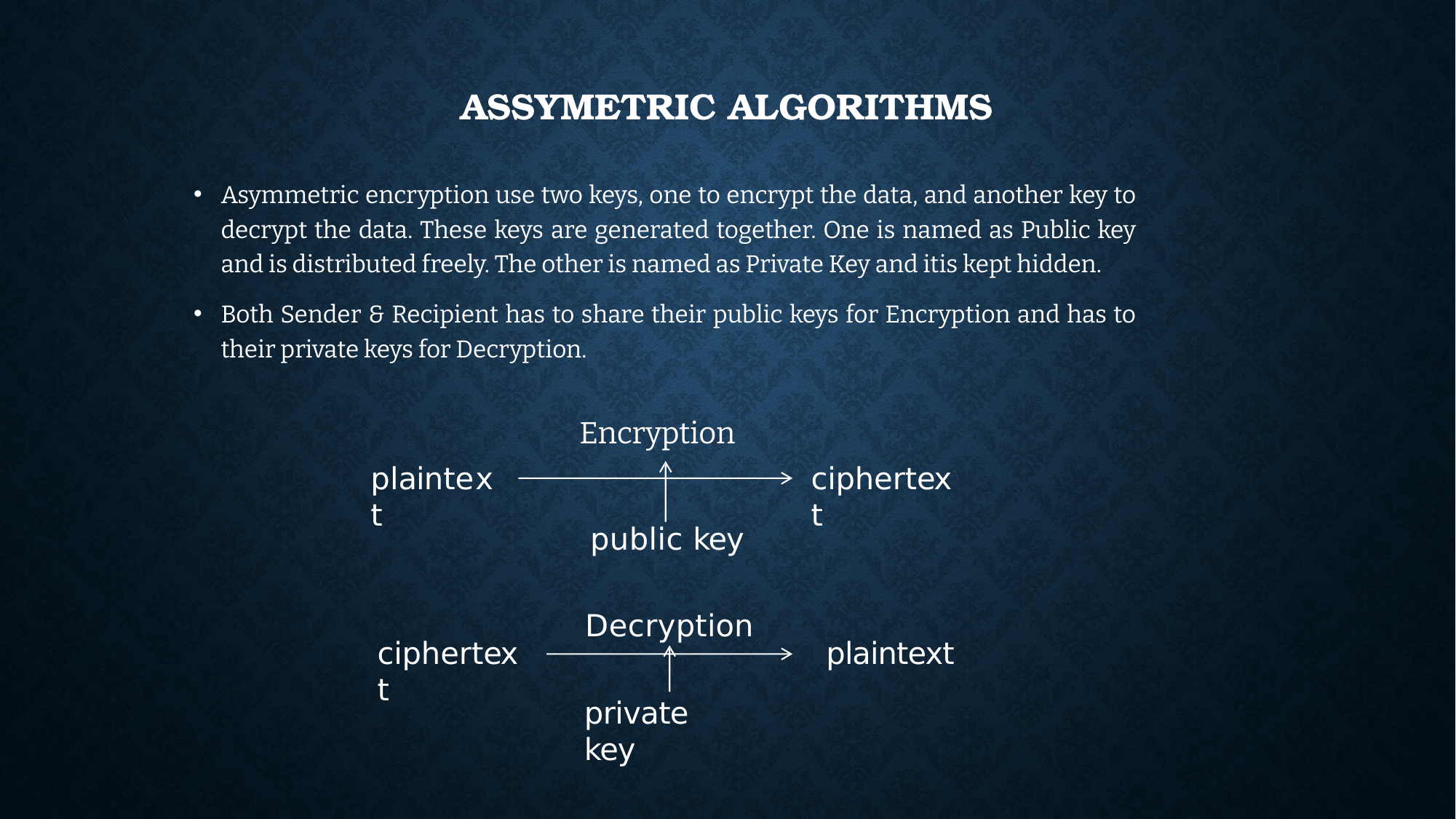

# ASSYMETRIC ALGORITHMS
Asymmetric encryption use two keys, one to encrypt the data, and another key to decrypt the data. These keys are generated together. One is named as Public key and is distributed freely. The other is named as Private Key and itis kept hidden.
Both Sender & Recipient has to share their public keys for Encryption and has to their private keys for Decryption.

     Encryption
plaintext
ciphertext

public key

Decryption

ciphertext
plaintext

private key